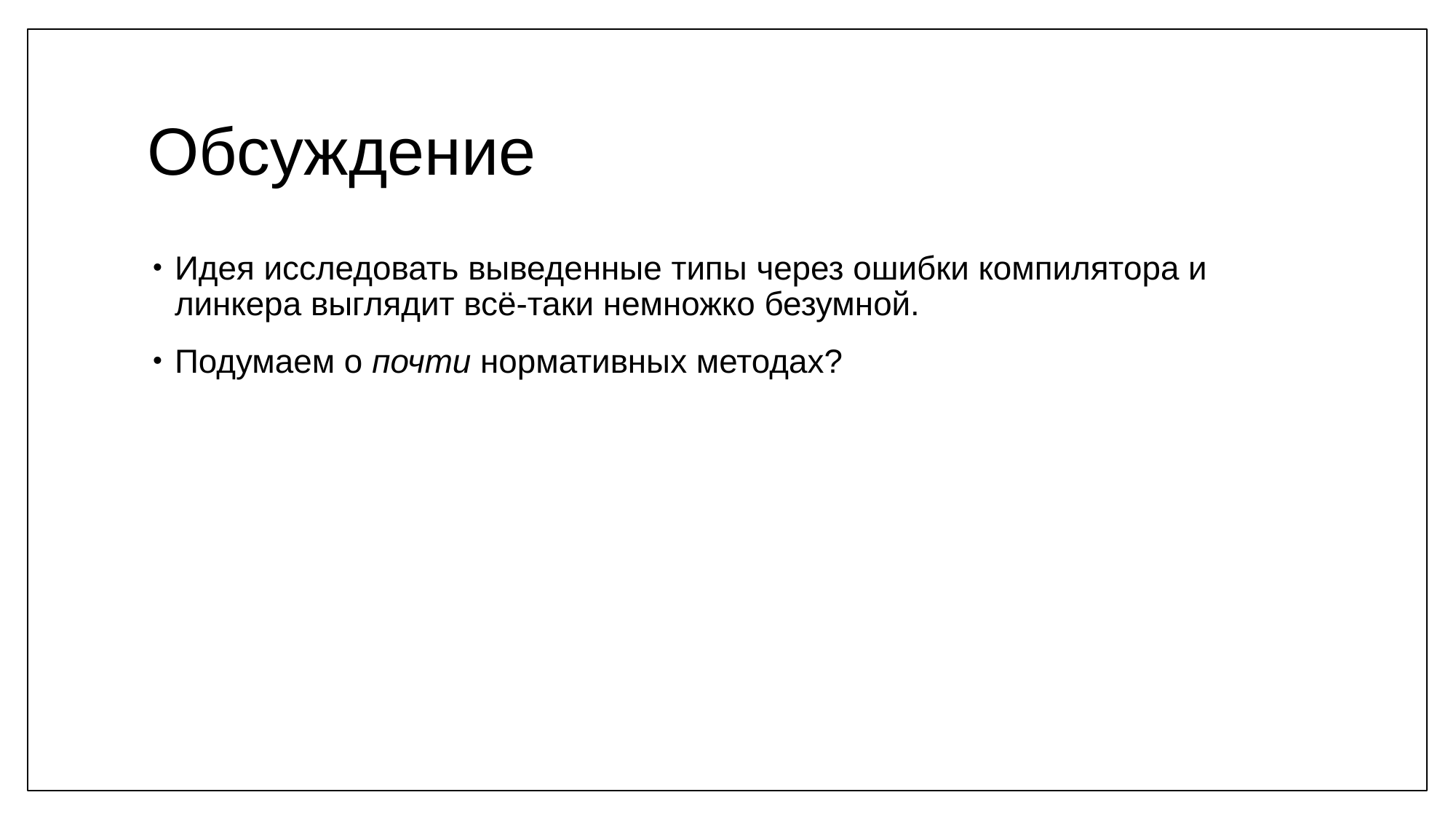

# Обсуждение
Идея исследовать выведенные типы через ошибки компилятора и линкера выглядит всё-таки немножко безумной.
Подумаем о почти нормативных методах?